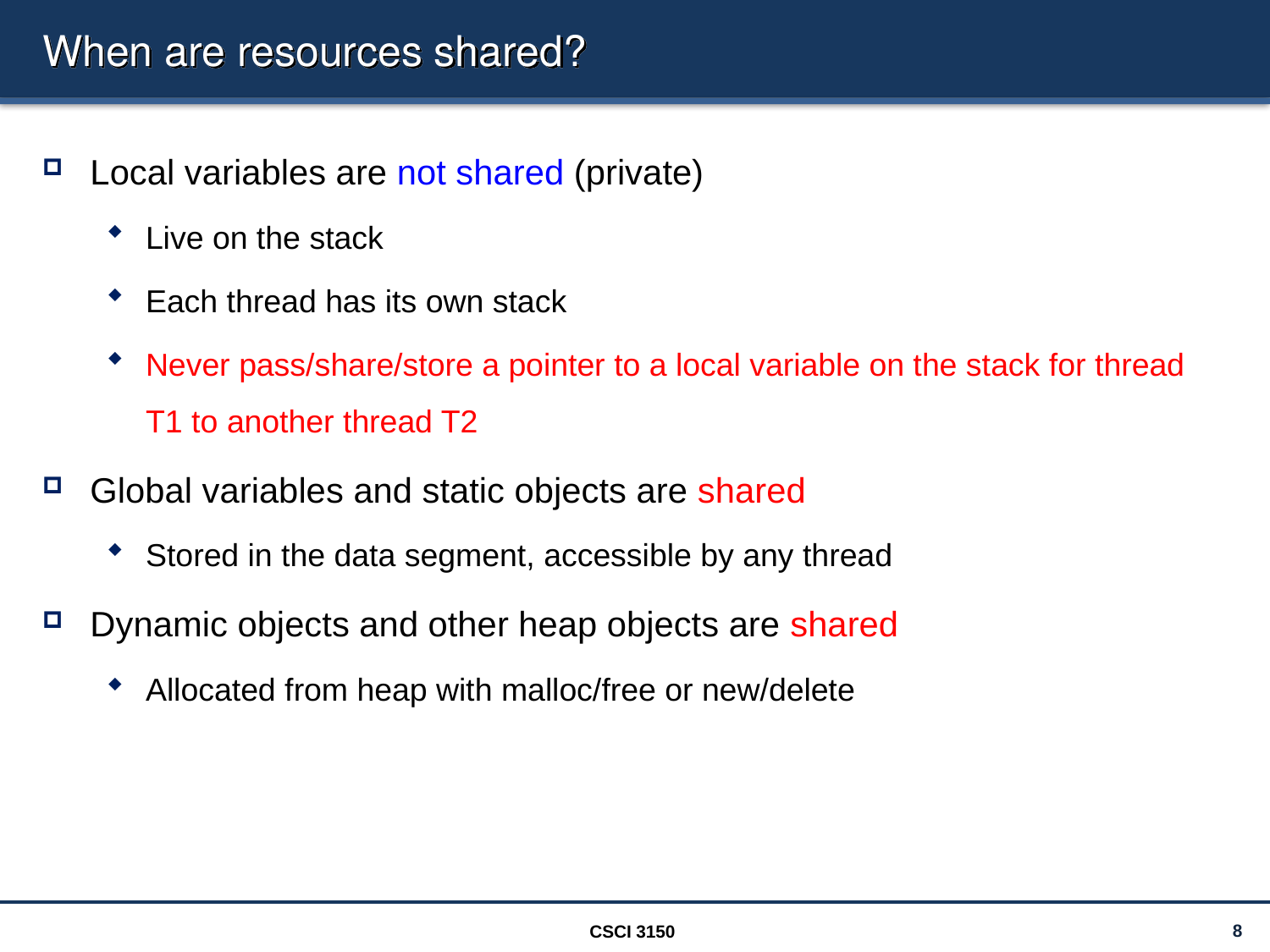

# When are resources shared?
Local variables are not shared (private)
Live on the stack
Each thread has its own stack
Never pass/share/store a pointer to a local variable on the stack for thread T1 to another thread T2
Global variables and static objects are shared
Stored in the data segment, accessible by any thread
Dynamic objects and other heap objects are shared
Allocated from heap with malloc/free or new/delete
CSCI 3150
8